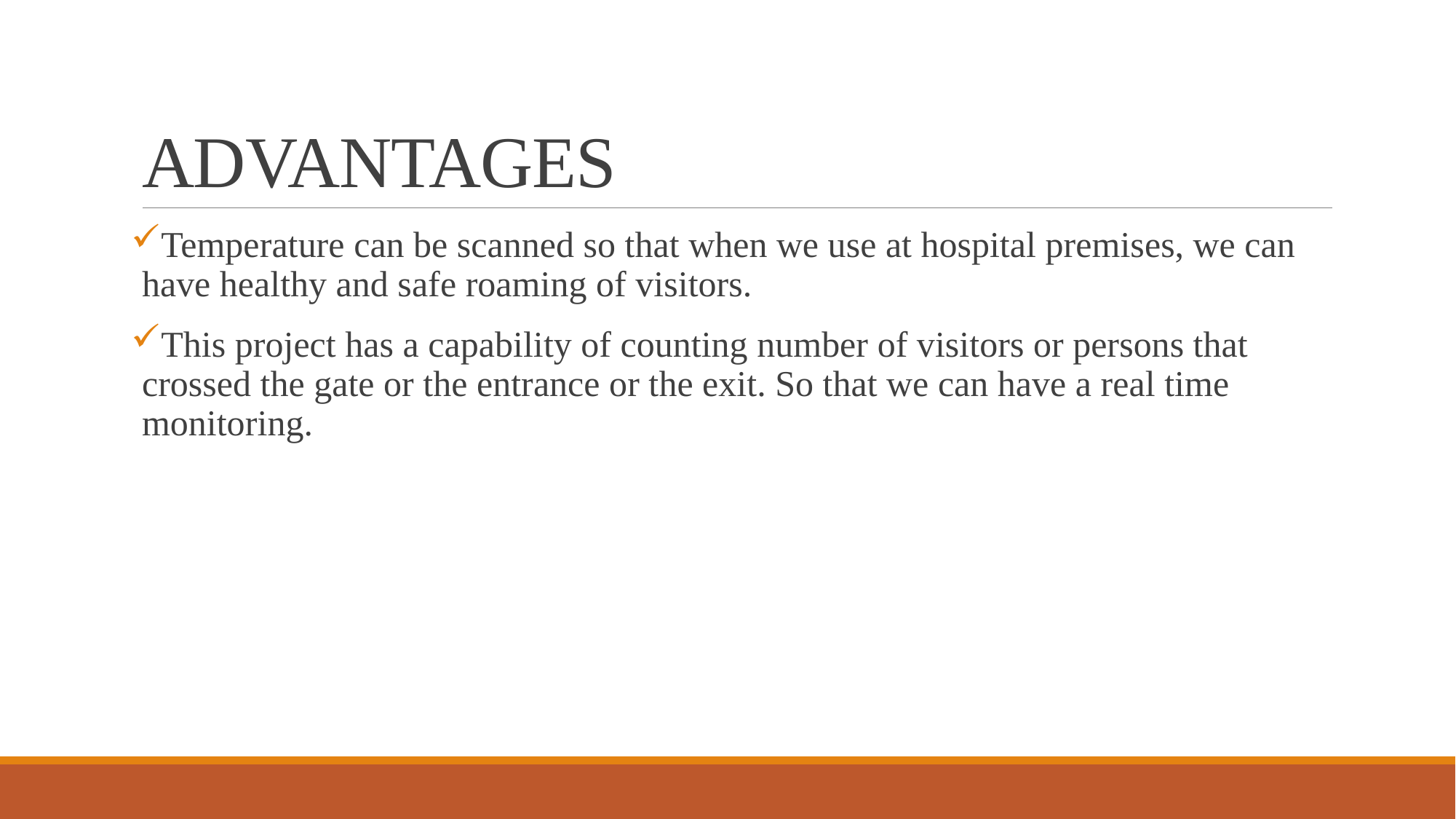

# ADVANTAGES
Temperature can be scanned so that when we use at hospital premises, we can have healthy and safe roaming of visitors.
This project has a capability of counting number of visitors or persons that crossed the gate or the entrance or the exit. So that we can have a real time monitoring.